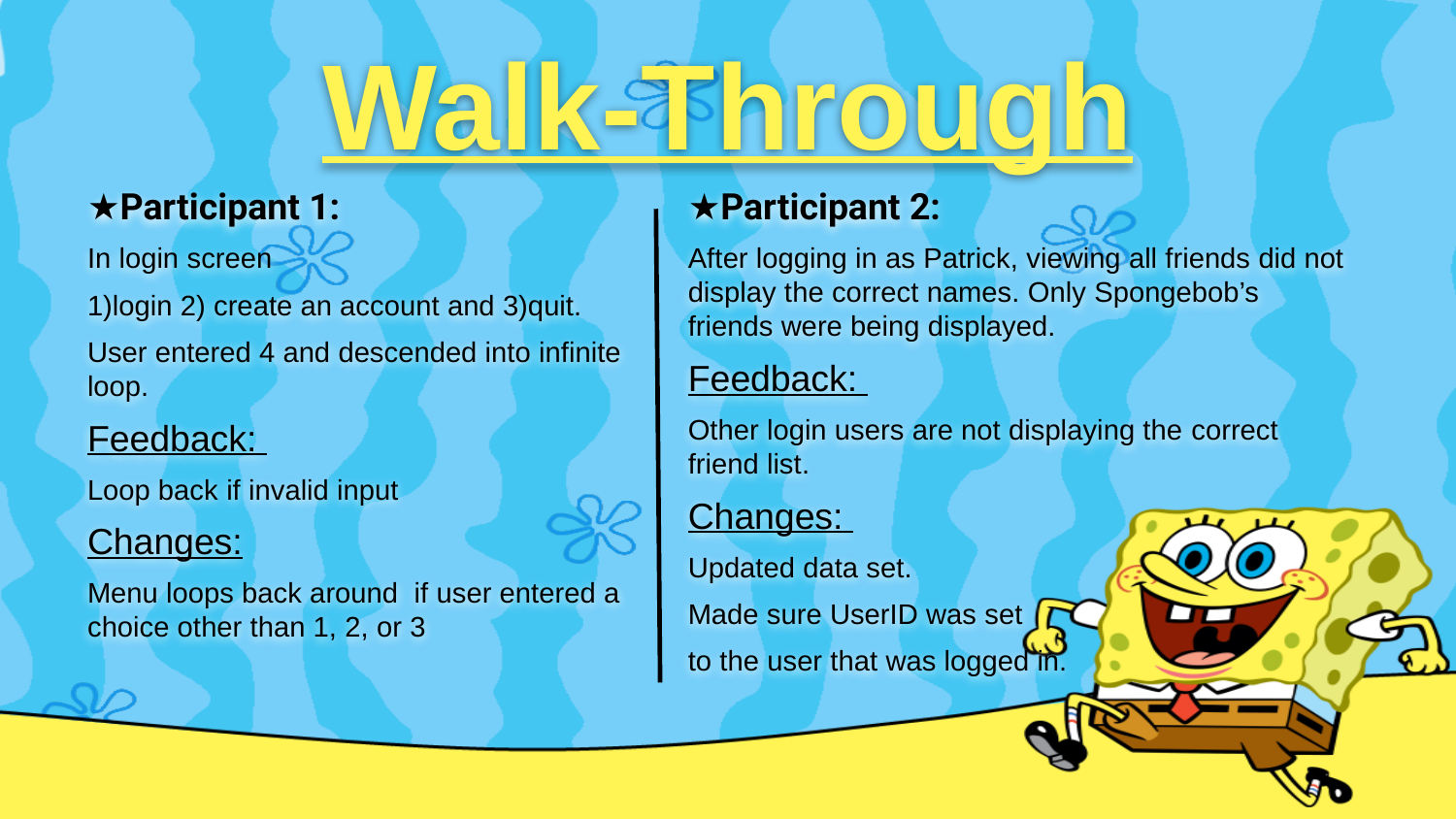

# Walk-Through
★Participant 1:
In login screen
1)login 2) create an account and 3)quit.
User entered 4 and descended into infinite loop.
Feedback:
Loop back if invalid input
Changes:
Menu loops back around  if user entered a choice other than 1, 2, or 3

★Participant 2:
After logging in as Patrick, viewing all friends did not display the correct names. Only Spongebob’s friends were being displayed.
Feedback:
Other login users are not displaying the correct friend list.
Changes:
Updated data set.
Made sure UserID was set
to the user that was logged in.